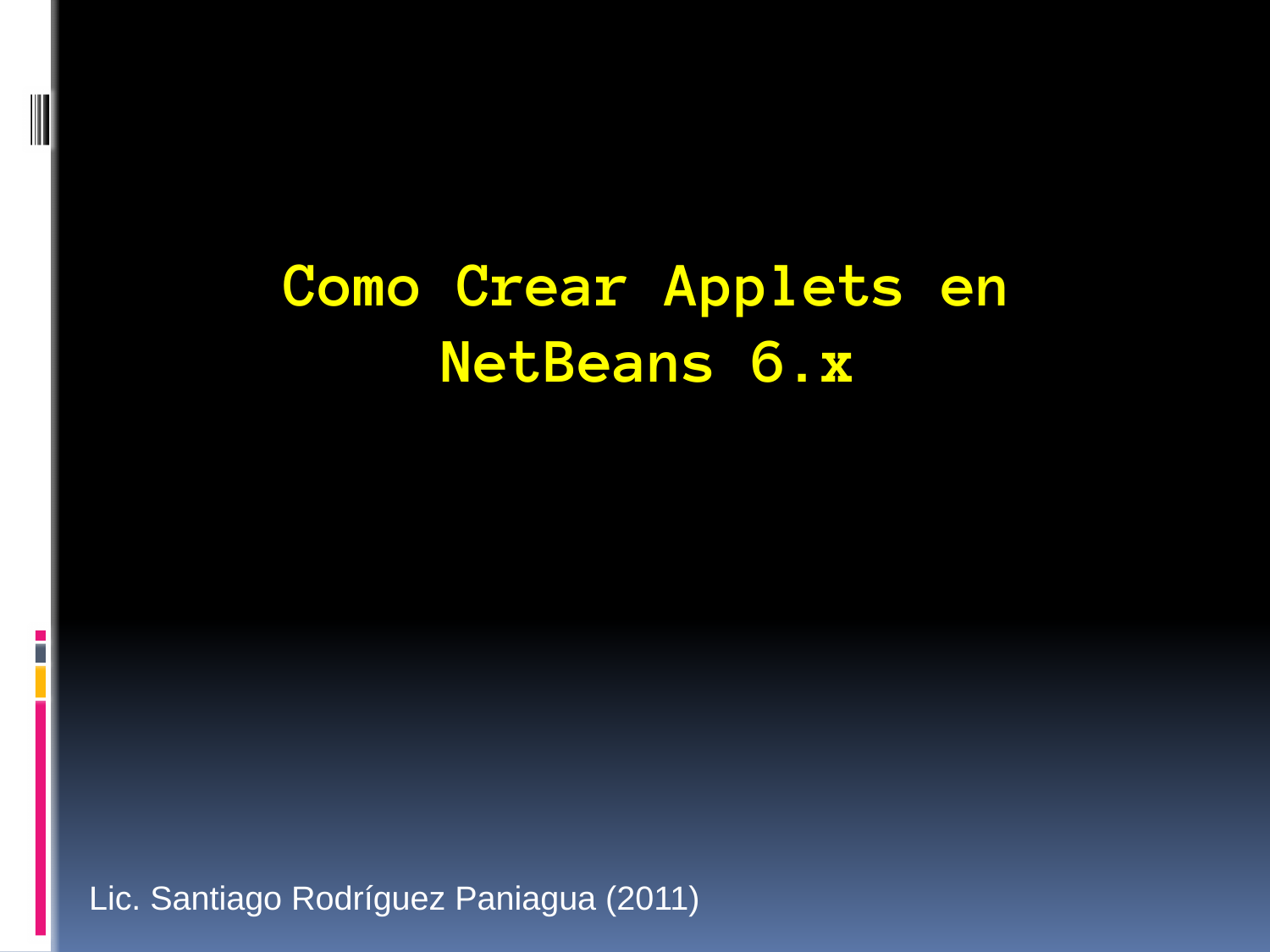

# Como Crear Applets en NetBeans 6.x

Lic. Santiago Rodríguez Paniagua (2011)